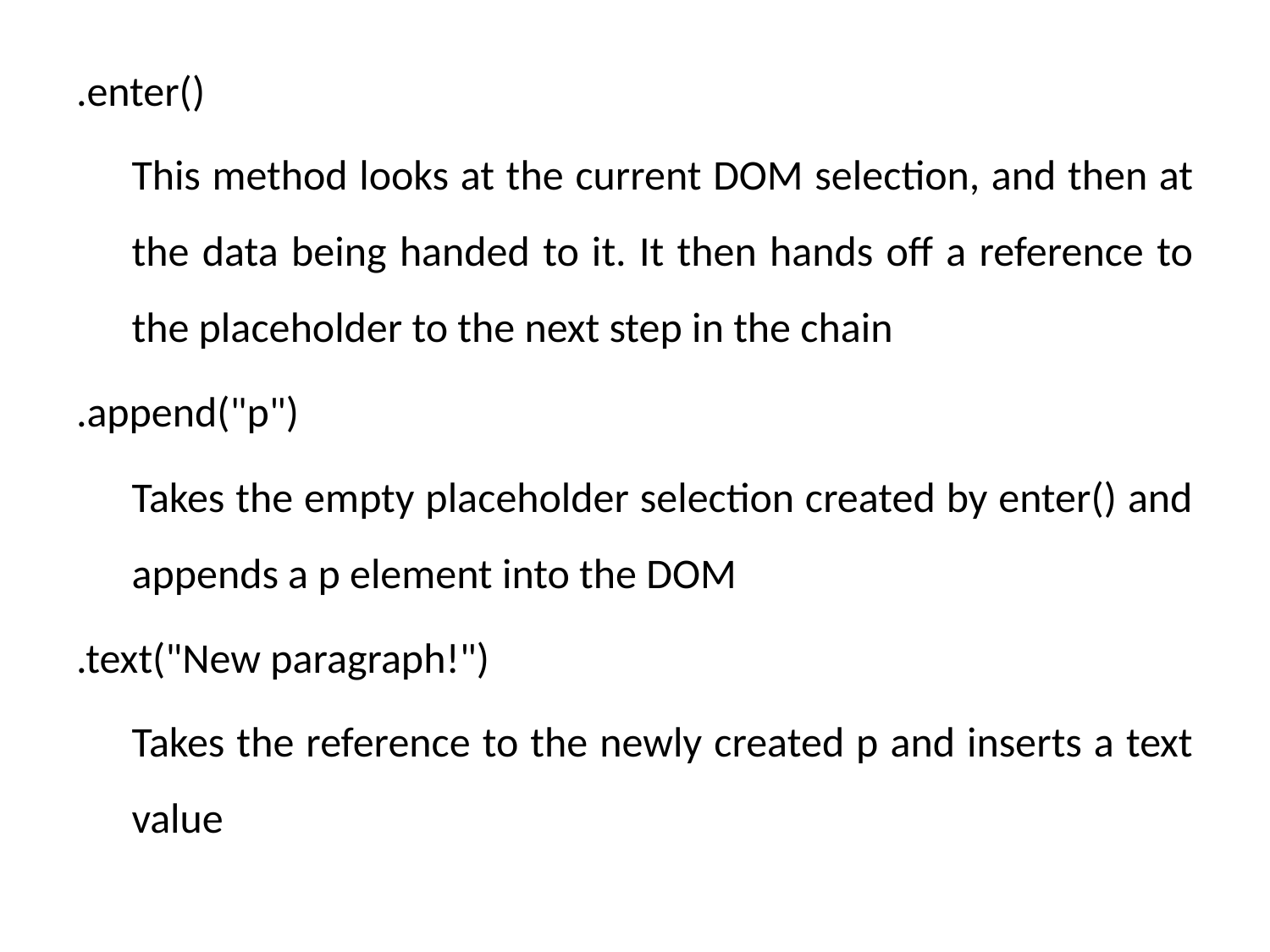

.enter()
This method looks at the current DOM selection, and then at the data being handed to it. It then hands off a reference to the placeholder to the next step in the chain
.append("p")
Takes the empty placeholder selection created by enter() and appends a p element into the DOM
.text("New paragraph!")
Takes the reference to the newly created p and inserts a text value